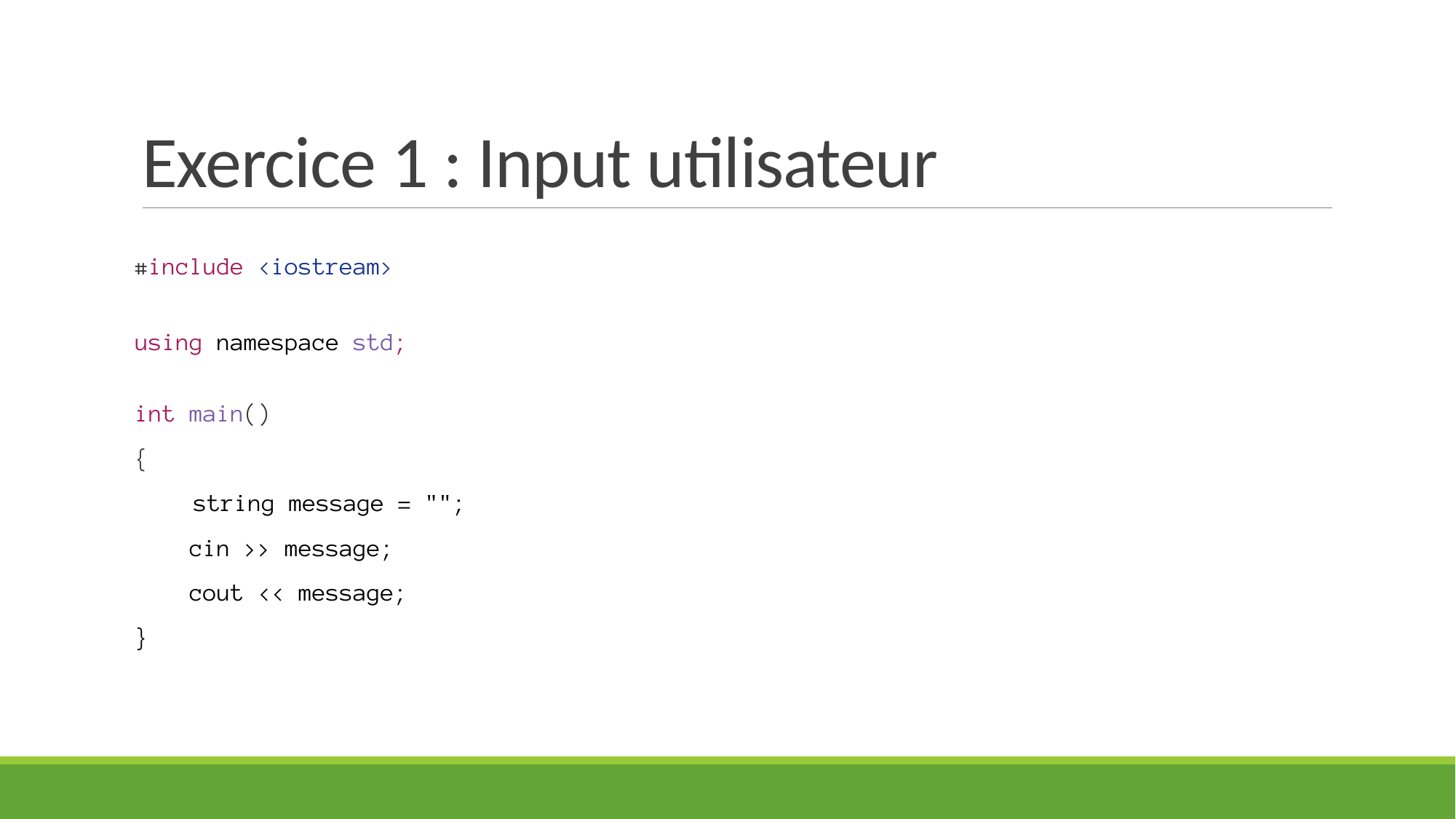

# Exercice 1 : Input utilisateur
#include <iostream>
using namespace std;
int main()
{
     string message = "";
    cin >> message;
    cout << message;
}